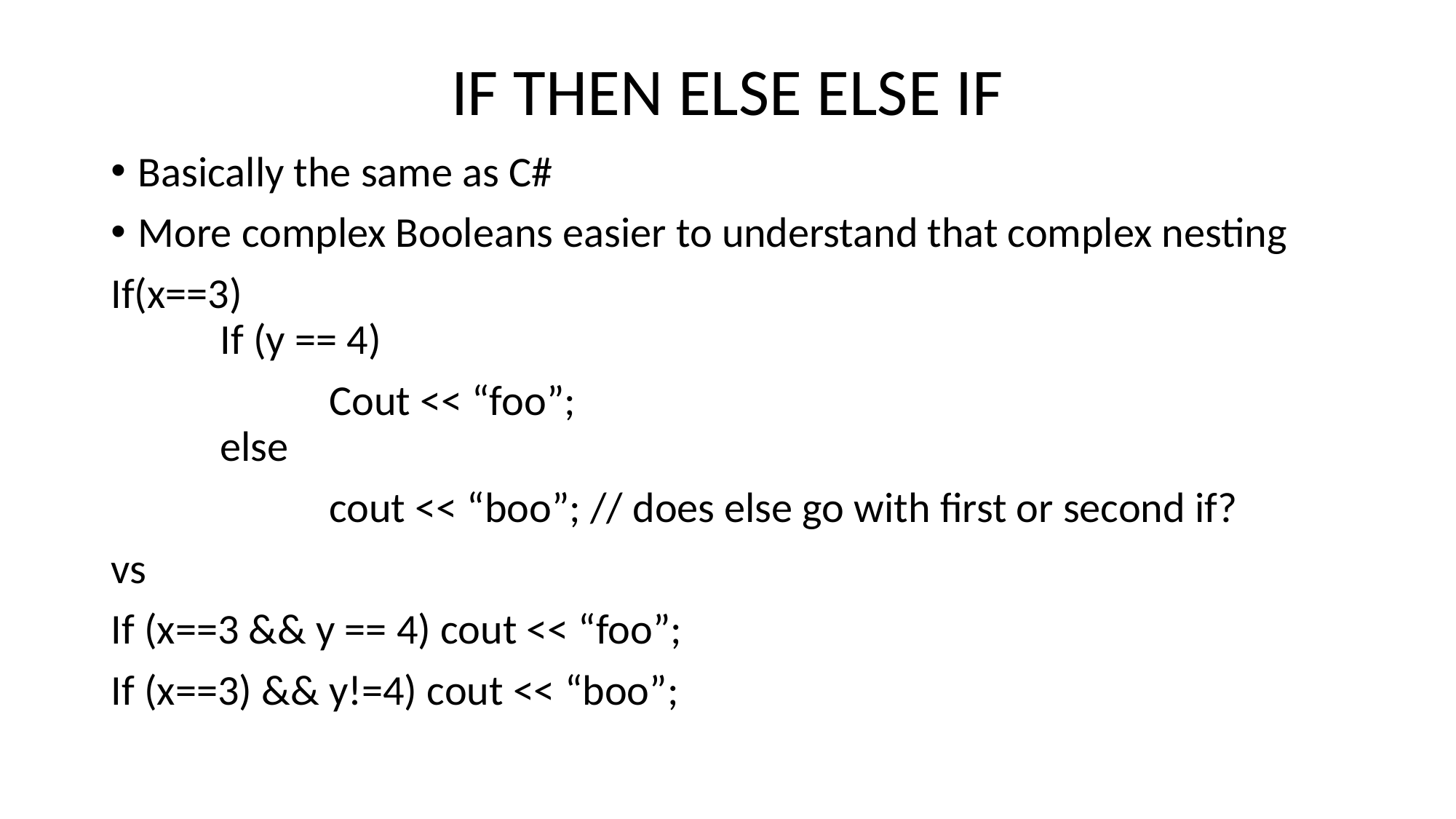

# IF THEN ELSE ELSE IF
Basically the same as C#
More complex Booleans easier to understand that complex nesting
If(x==3)
	If (y == 4)
		Cout << “foo”;
	else
		cout << “boo”; // does else go with first or second if?
vs
If (x==3 && y == 4) cout << “foo”;
If (x==3) && y!=4) cout << “boo”;